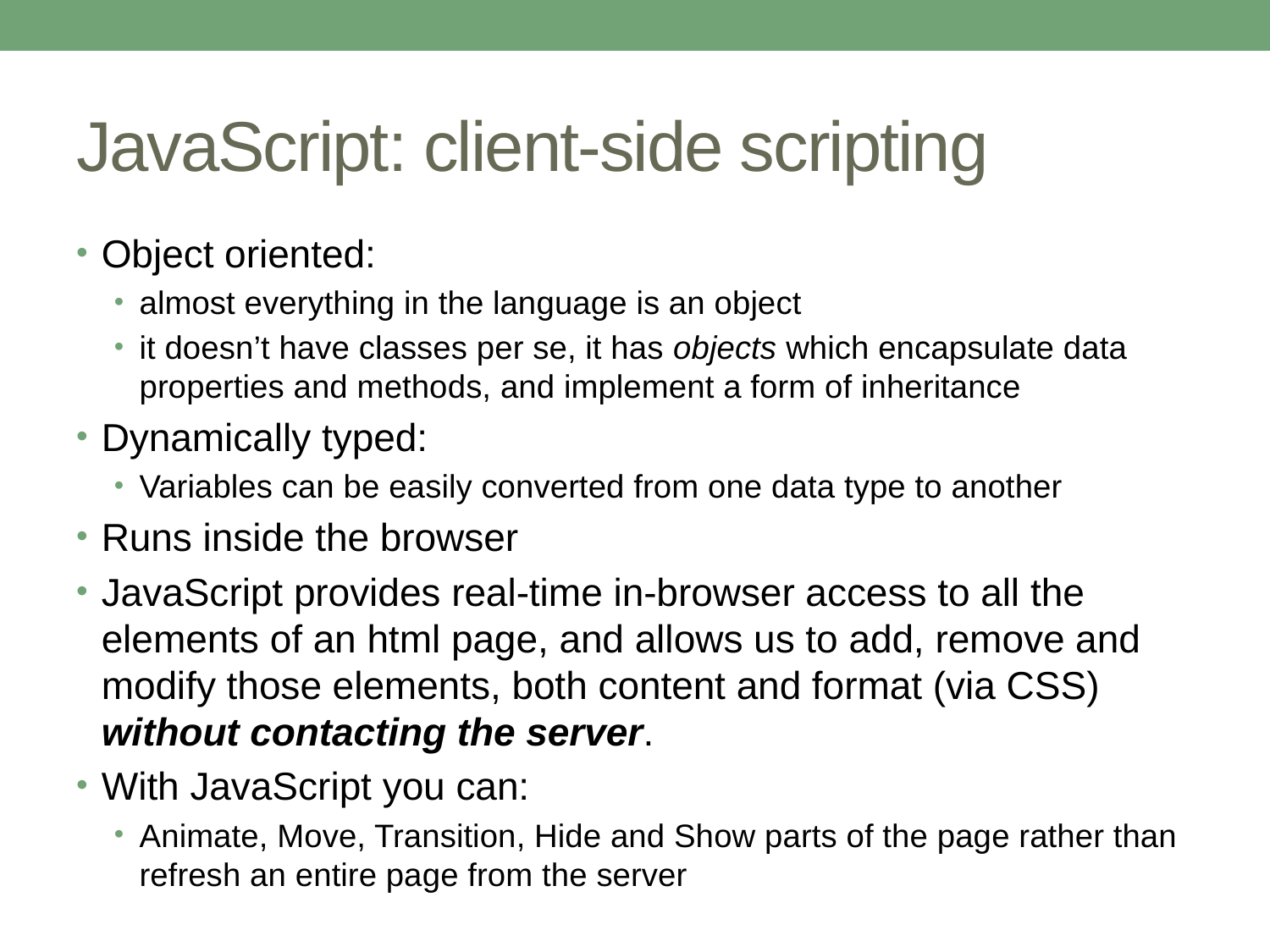

# JavaScript: client-side scripting
Object oriented:
almost everything in the language is an object
it doesn’t have classes per se, it has objects which encapsulate data properties and methods, and implement a form of inheritance
Dynamically typed:
Variables can be easily converted from one data type to another
Runs inside the browser
JavaScript provides real-time in-browser access to all the elements of an html page, and allows us to add, remove and modify those elements, both content and format (via CSS) without contacting the server.
With JavaScript you can:
Animate, Move, Transition, Hide and Show parts of the page rather than refresh an entire page from the server